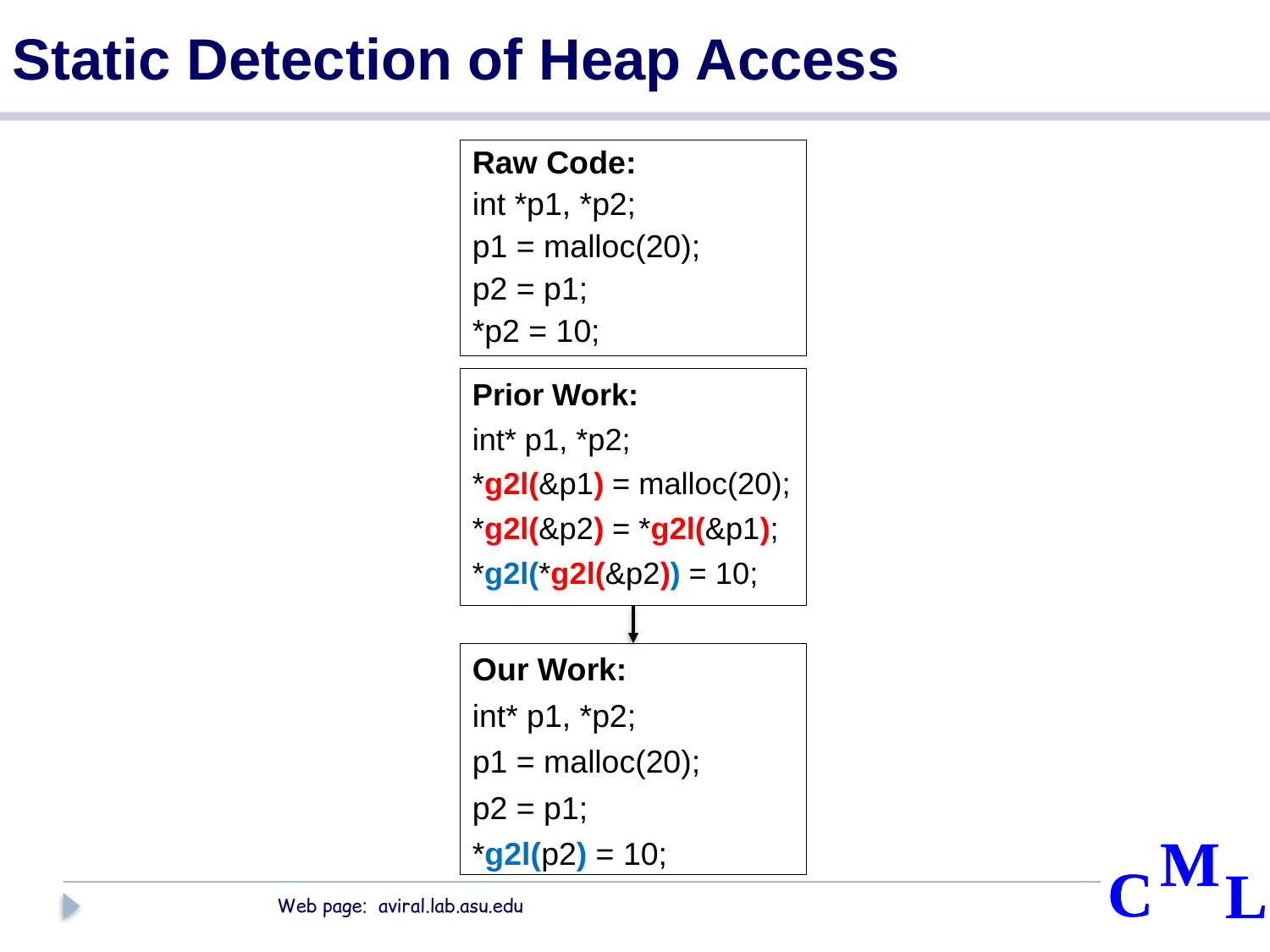

# Static Detection of Heap Access
Raw Code:
int *p1, *p2;
p1 = malloc(20);
p2 = p1;
*p2 = 10;
Prior Work:
int* p1, *p2;
*g2l(&p1) = malloc(20);
*g2l(&p2) = *g2l(&p1);
*g2l(*g2l(&p2)) = 10;
Our Work:
int* p1, *p2;
p1 = malloc(20);
p2 = p1;
*g2l(p2) = 10;